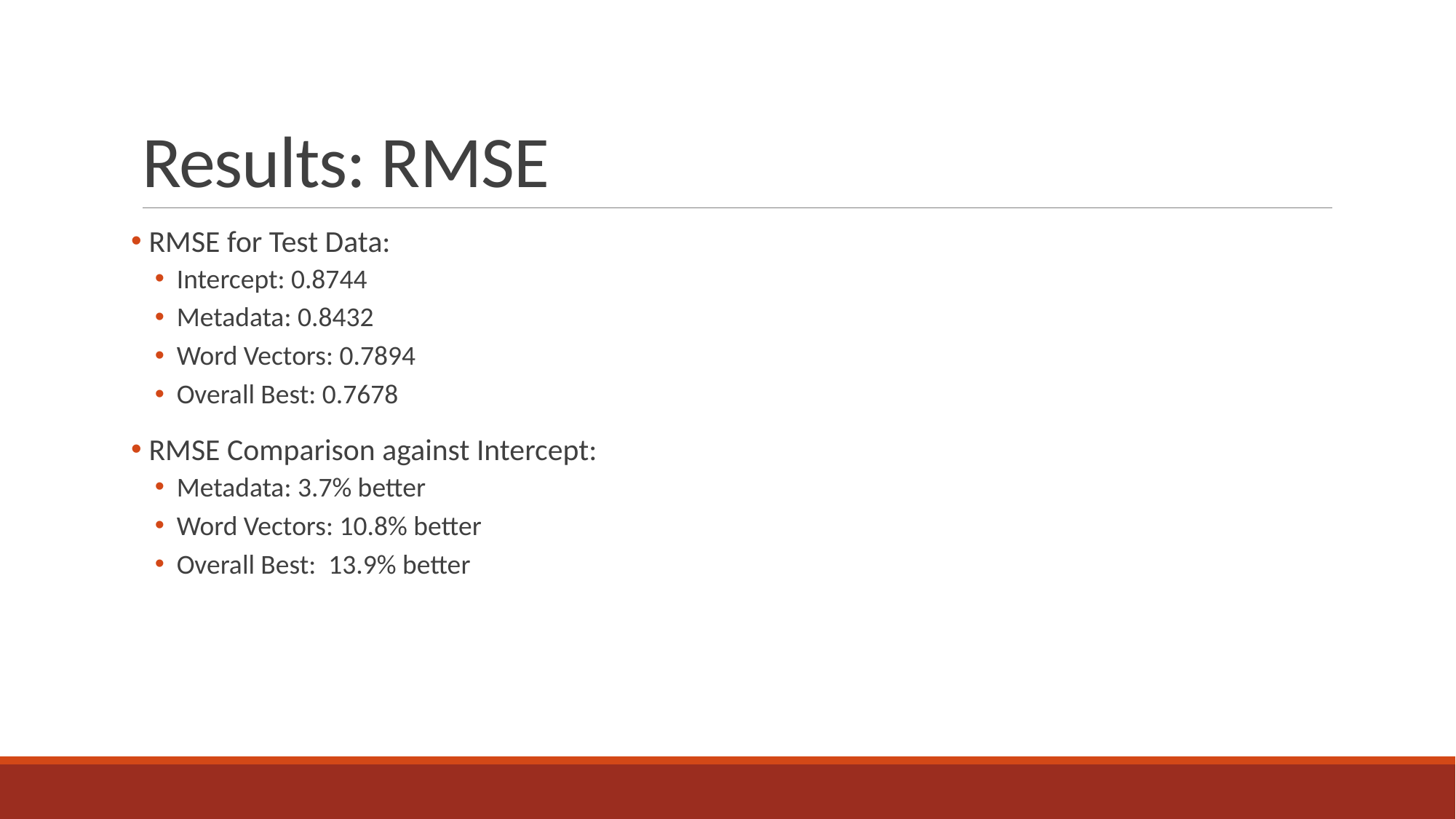

# Results: RMSE
 RMSE for Test Data:
Intercept: 0.8744
Metadata: 0.8432
Word Vectors: 0.7894
Overall Best: 0.7678
 RMSE Comparison against Intercept:
Metadata: 3.7% better
Word Vectors: 10.8% better
Overall Best:  13.9% better